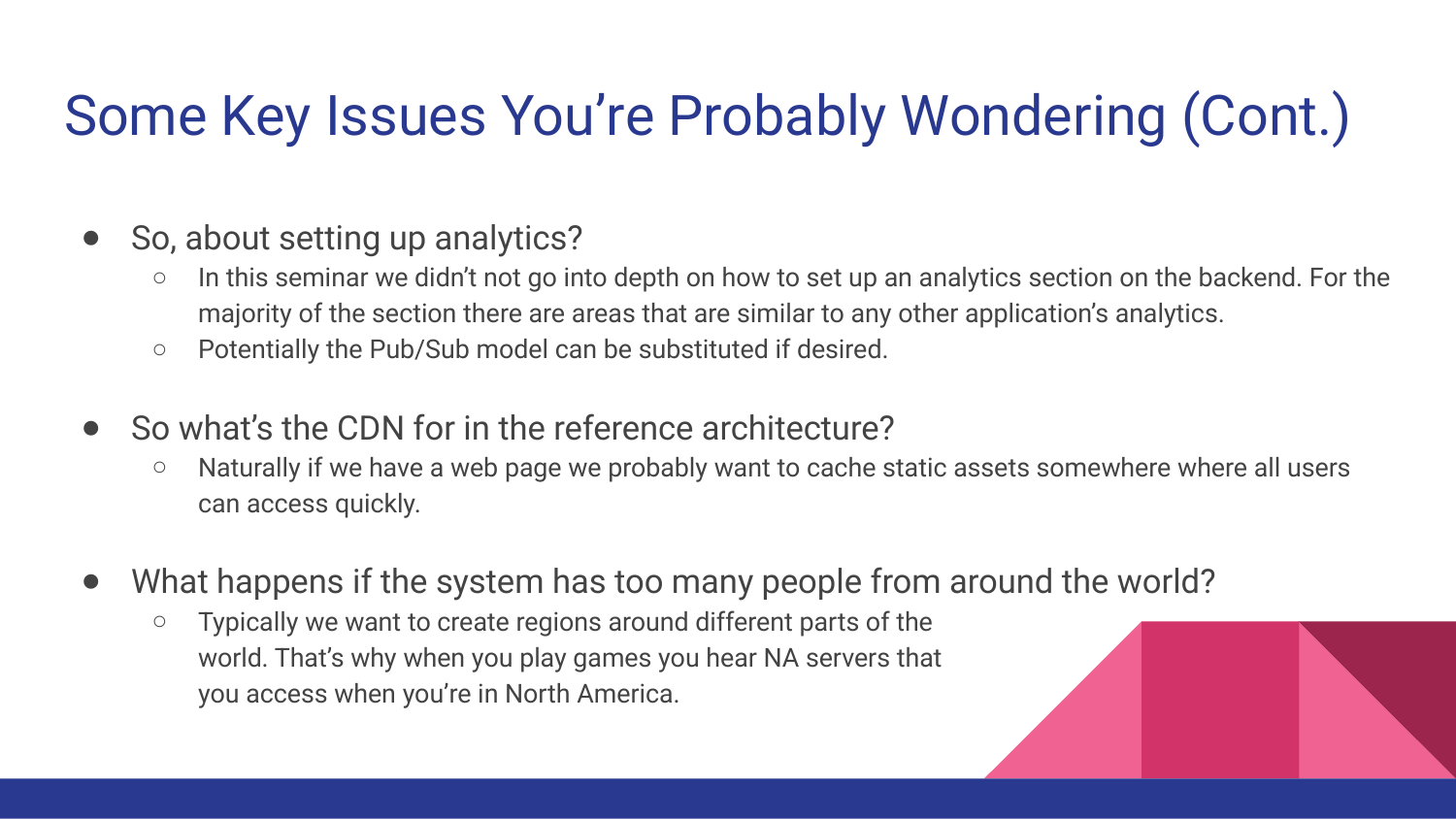

# Some Key Issues You’re Probably Wondering (Cont.)
So, about setting up analytics?
In this seminar we didn’t not go into depth on how to set up an analytics section on the backend. For the majority of the section there are areas that are similar to any other application’s analytics.
Potentially the Pub/Sub model can be substituted if desired.
So what’s the CDN for in the reference architecture?
Naturally if we have a web page we probably want to cache static assets somewhere where all users can access quickly.
What happens if the system has too many people from around the world?
Typically we want to create regions around different parts of the
world. That’s why when you play games you hear NA servers that
you access when you’re in North America.